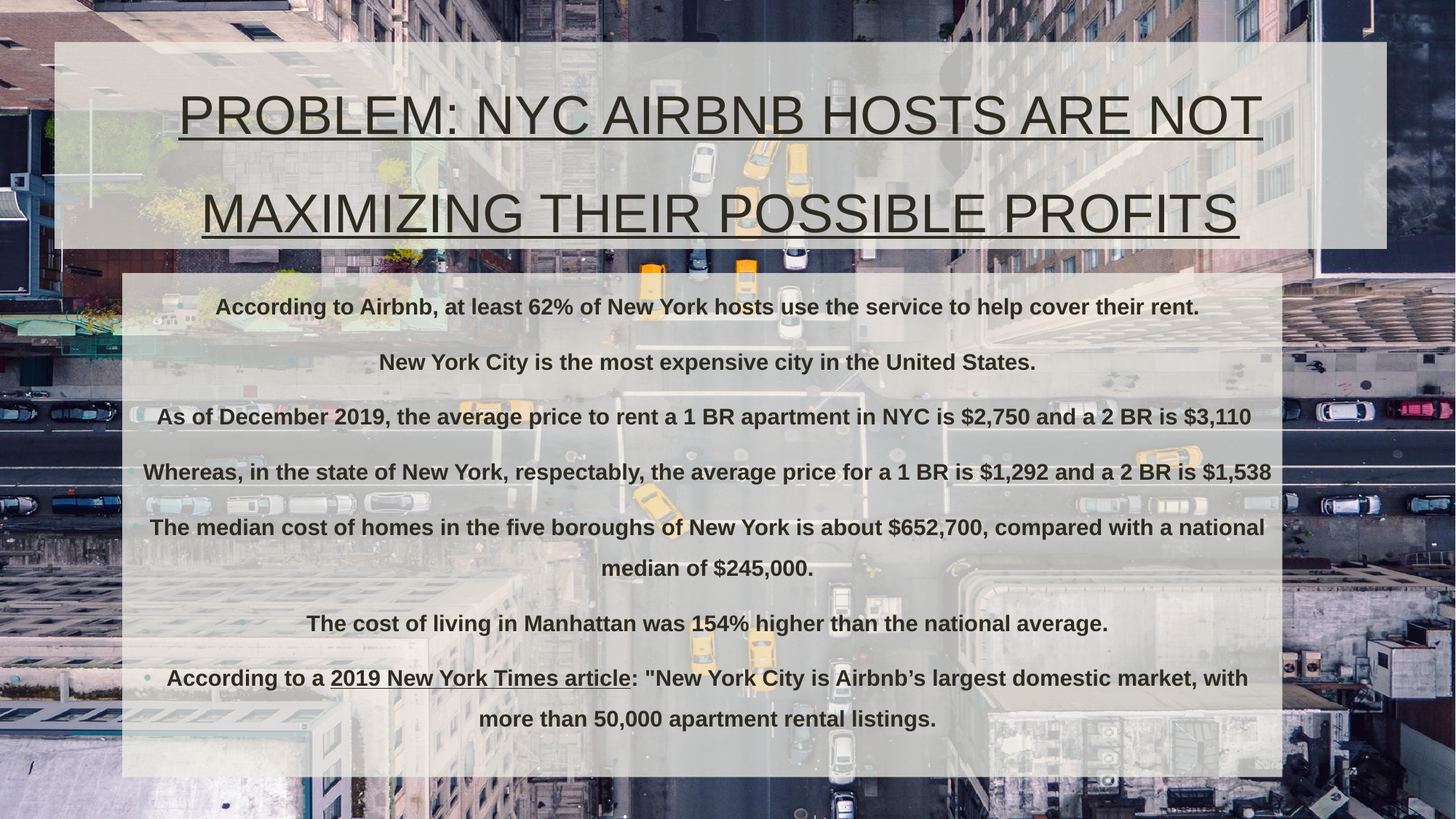

# PROBLEM: NYC AIRBNB HOSTS ARE NOT MAXIMIZING THEIR POSSIBLE PROFITS
According to Airbnb, at least 62% of New York hosts use the service to help cover their rent.
New York City is the most expensive city in the United States.
As of December 2019, the average price to rent a 1 BR apartment in NYC is $2,750 and a 2 BR is $3,110
Whereas, in the state of New York, respectably, the average price for a 1 BR is $1,292 and a 2 BR is $1,538
The median cost of homes in the five boroughs of New York is about $652,700, compared with a national median of $245,000.
The cost of living in Manhattan was 154% higher than the national average.
According to a 2019 New York Times article: "New York City is Airbnb’s largest domestic market, with more than 50,000 apartment rental listings.